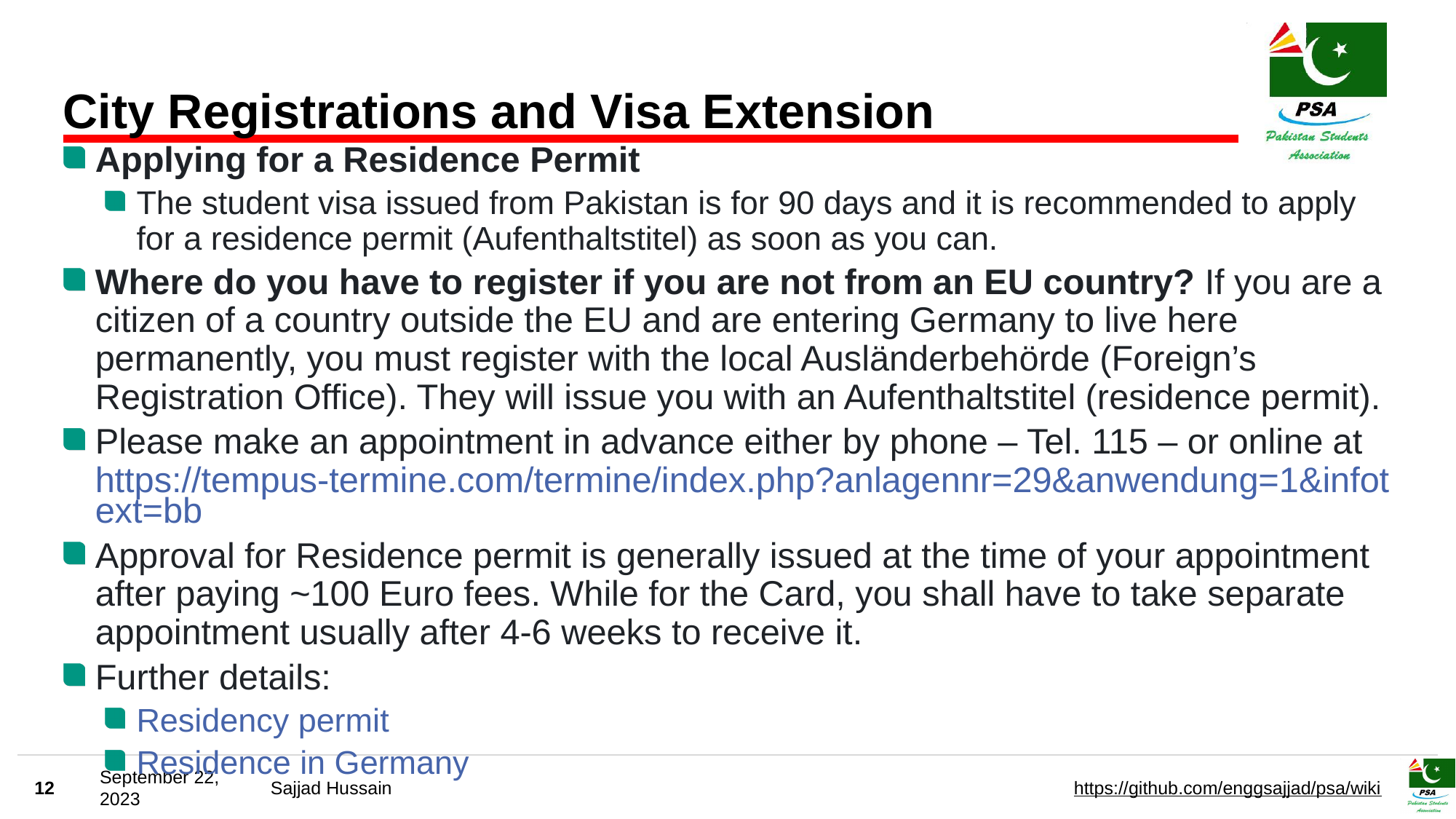

# City Registrations and Visa Extension
Applying for a Residence Permit
The student visa issued from Pakistan is for 90 days and it is recommended to apply for a residence permit (Aufenthaltstitel) as soon as you can.
Where do you have to register if you are not from an EU country? If you are a citizen of a country outside the EU and are entering Germany to live here permanently, you must register with the local Ausländerbehörde (Foreign’s Registration Office). They will issue you with an Aufenthaltstitel (residence permit).
Please make an appointment in advance either by phone – Tel. 115 – or online at https://tempus-termine.com/termine/index.php?anlagennr=29&anwendung=1&infotext=bb
Approval for Residence permit is generally issued at the time of your appointment  after paying ~100 Euro fees. While for the Card, you shall have to take separate appointment usually after 4-6 weeks to receive it.
Further details:
Residency permit
Residence in Germany
12
September 22, 2023